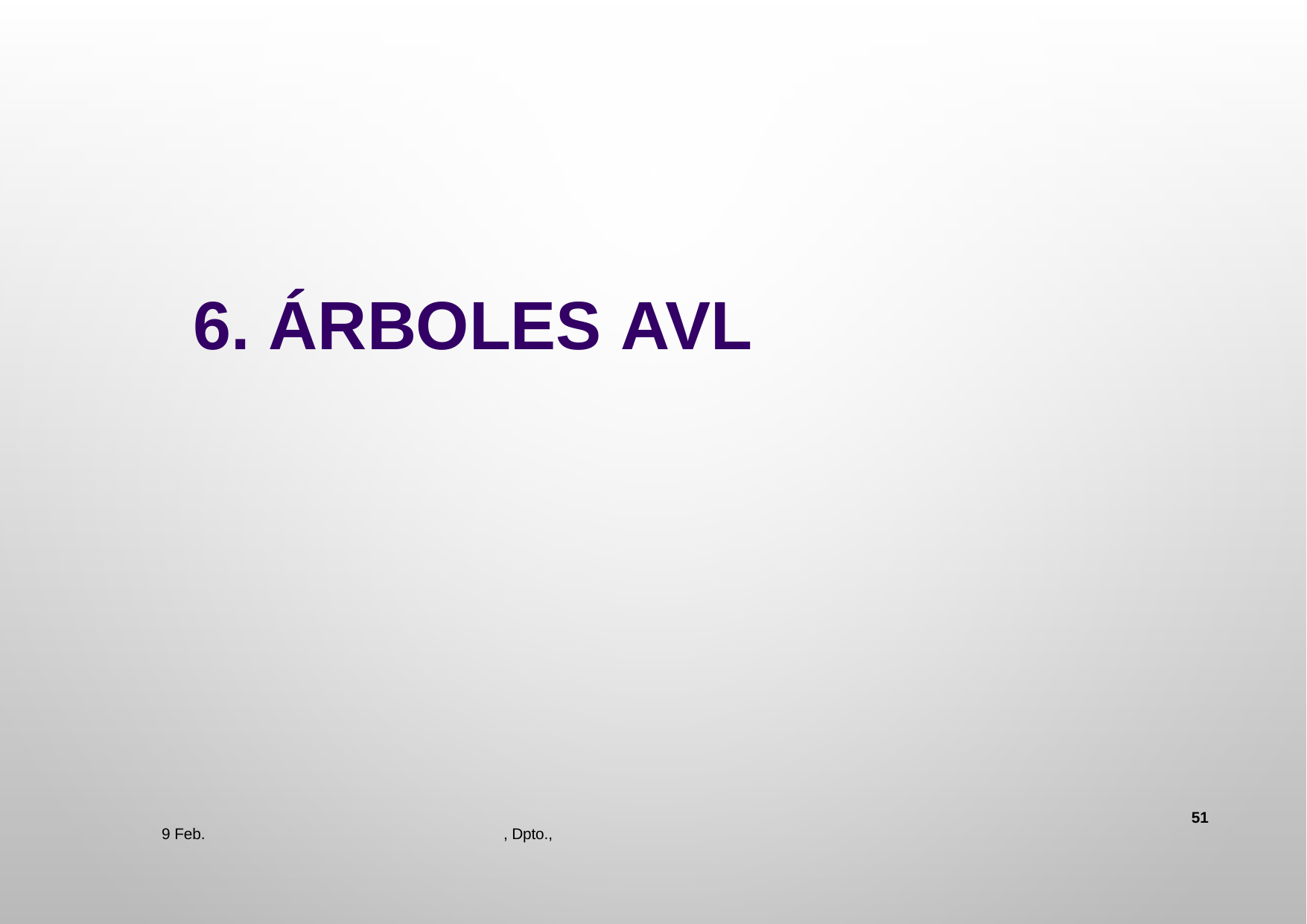

# 6. ÁRBOLES AVL
51
9 Feb.
 , Dpto.,